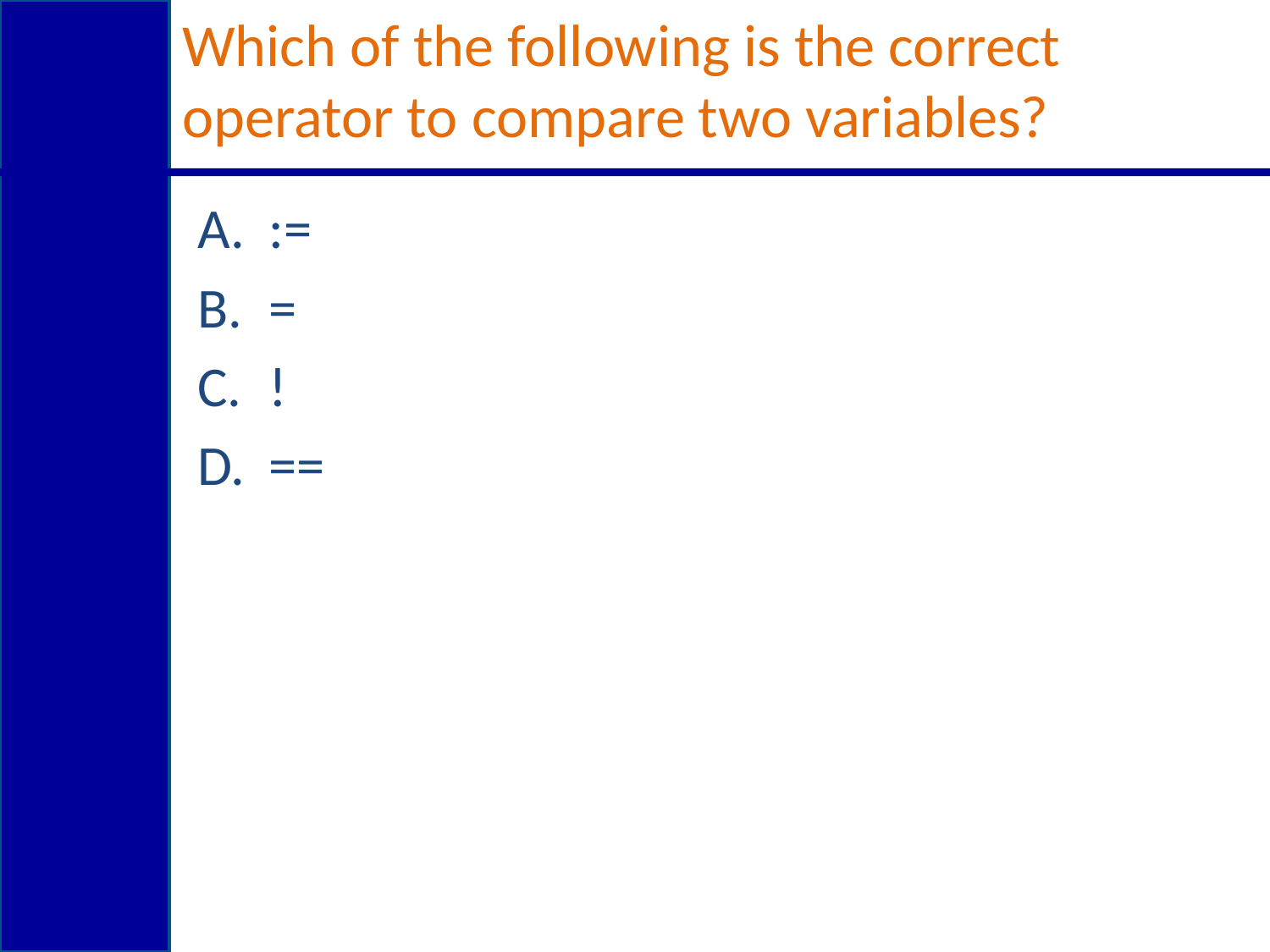

# Which of the following is the correct operator to compare two variables?
:=
=
!
==